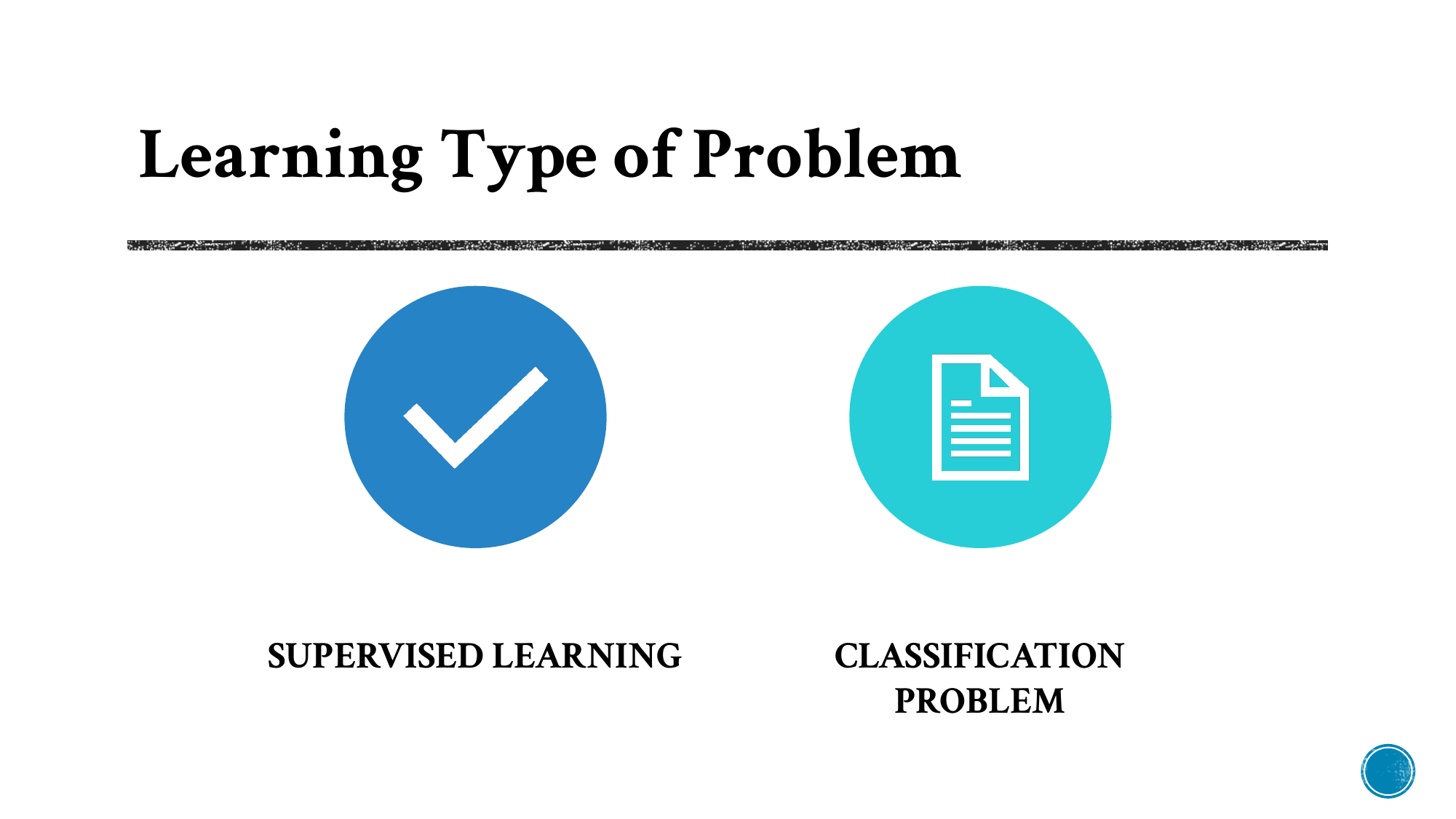

# Learning Type of Problem

Supervised Learning
Classification Problem